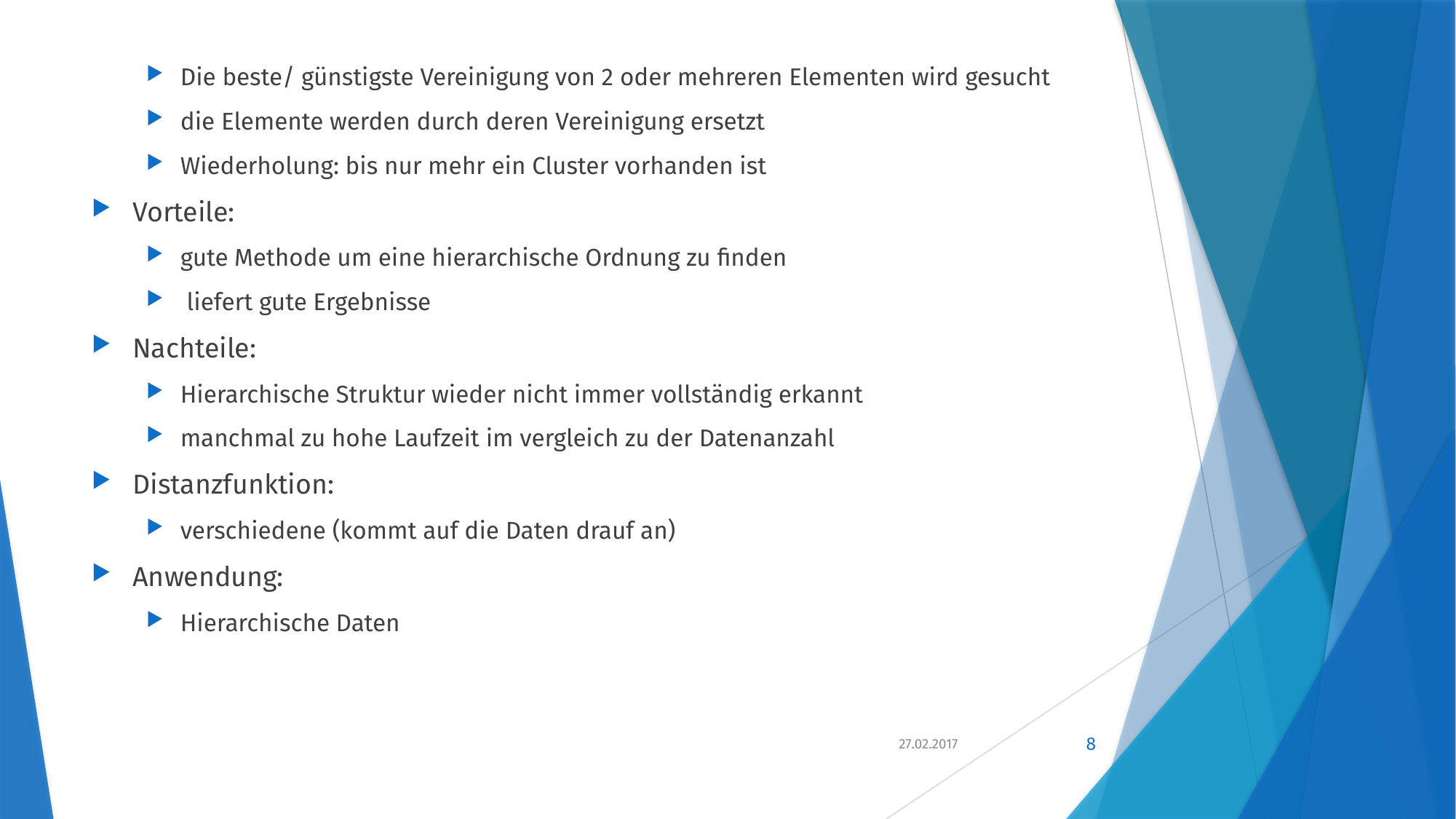

Die beste/ günstigste Vereinigung von 2 oder mehreren Elementen wird gesucht
die Elemente werden durch deren Vereinigung ersetzt
Wiederholung: bis nur mehr ein Cluster vorhanden ist
Vorteile:
gute Methode um eine hierarchische Ordnung zu finden
 liefert gute Ergebnisse
Nachteile:
Hierarchische Struktur wieder nicht immer vollständig erkannt
manchmal zu hohe Laufzeit im vergleich zu der Datenanzahl
Distanzfunktion:
verschiedene (kommt auf die Daten drauf an)
Anwendung:
Hierarchische Daten
27.02.2017
8